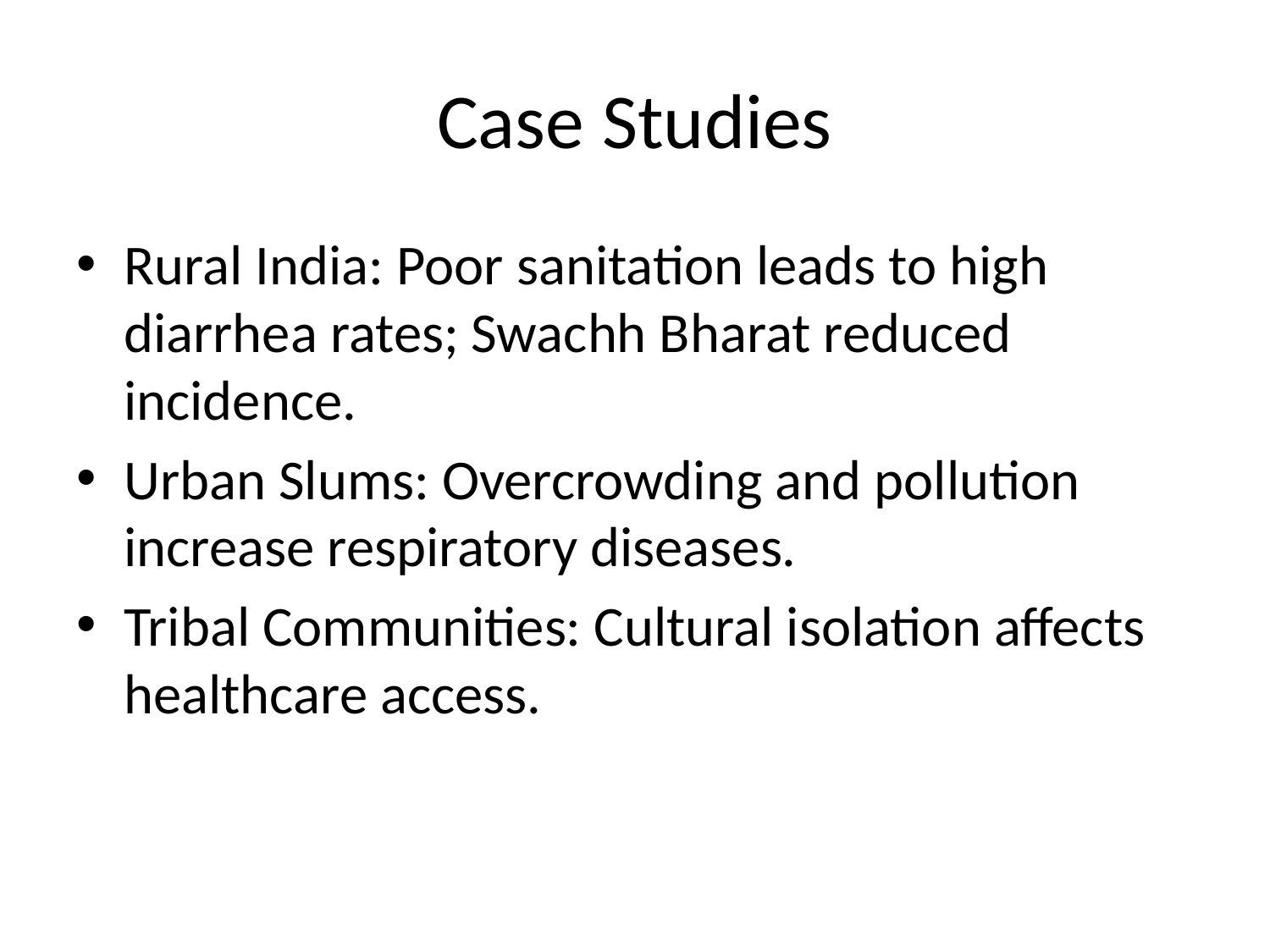

# Case Studies
Rural India: Poor sanitation leads to high diarrhea rates; Swachh Bharat reduced incidence.
Urban Slums: Overcrowding and pollution increase respiratory diseases.
Tribal Communities: Cultural isolation affects healthcare access.